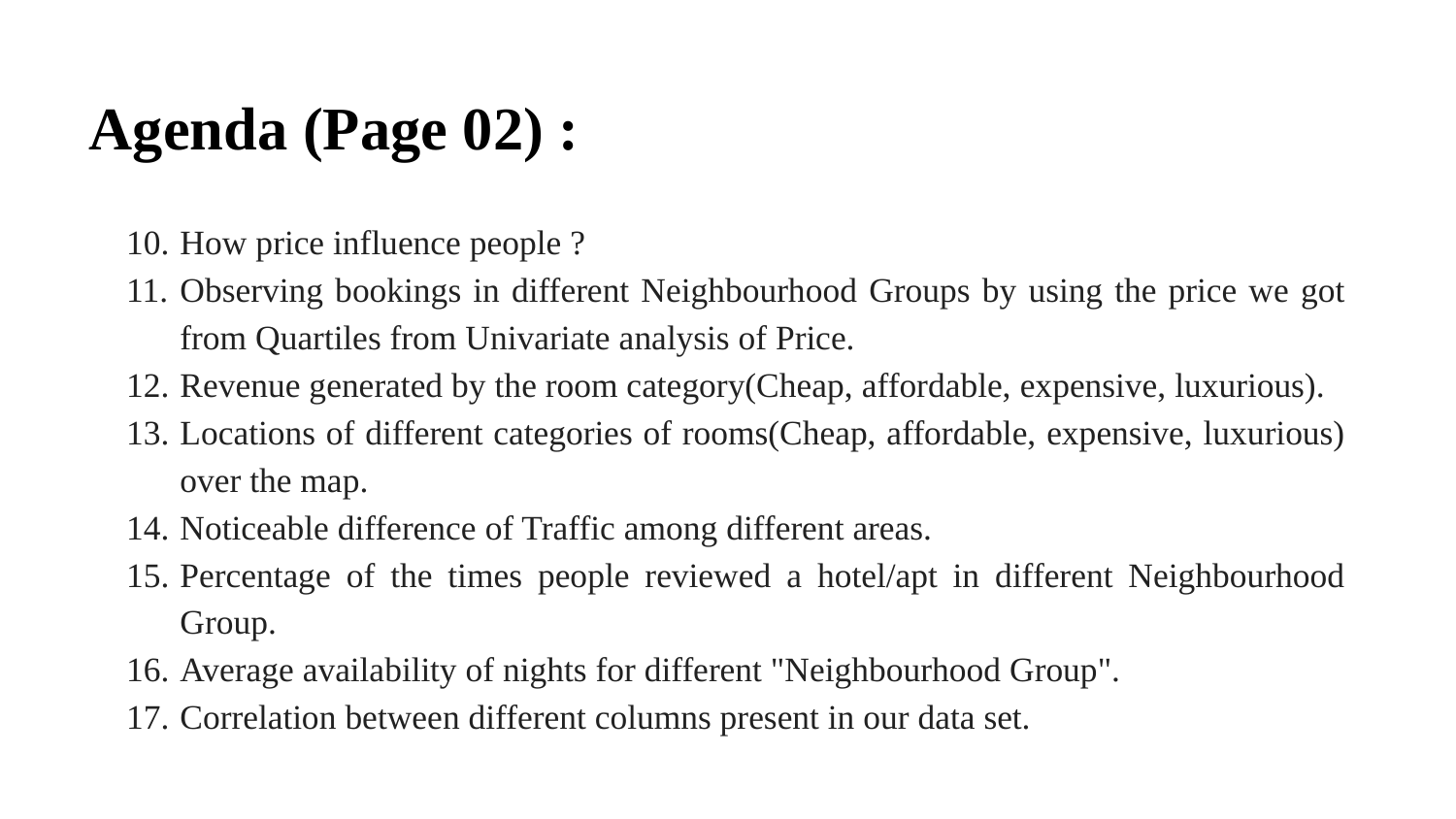

# Agenda (Page 02) :
How price influence people ?
Observing bookings in different Neighbourhood Groups by using the price we got from Quartiles from Univariate analysis of Price.
Revenue generated by the room category(Cheap, affordable, expensive, luxurious).
Locations of different categories of rooms(Cheap, affordable, expensive, luxurious) over the map.
Noticeable difference of Traffic among different areas.
Percentage of the times people reviewed a hotel/apt in different Neighbourhood Group.
Average availability of nights for different "Neighbourhood Group".
Correlation between different columns present in our data set.